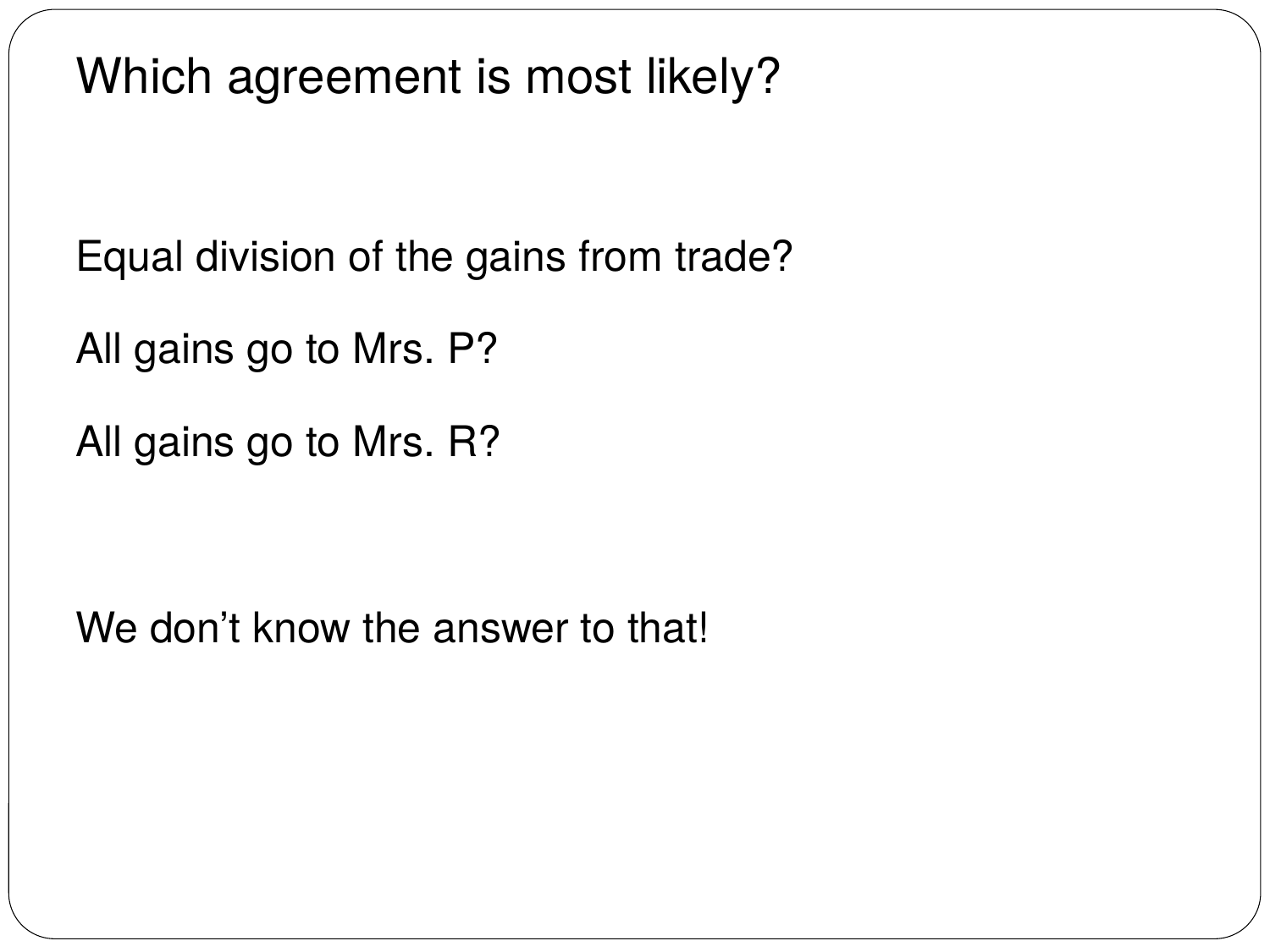

# Which agreement is most likely?
Equal division of the gains from trade?
All gains go to Mrs. P?
All gains go to Mrs. R?

We don’t know the answer to that!